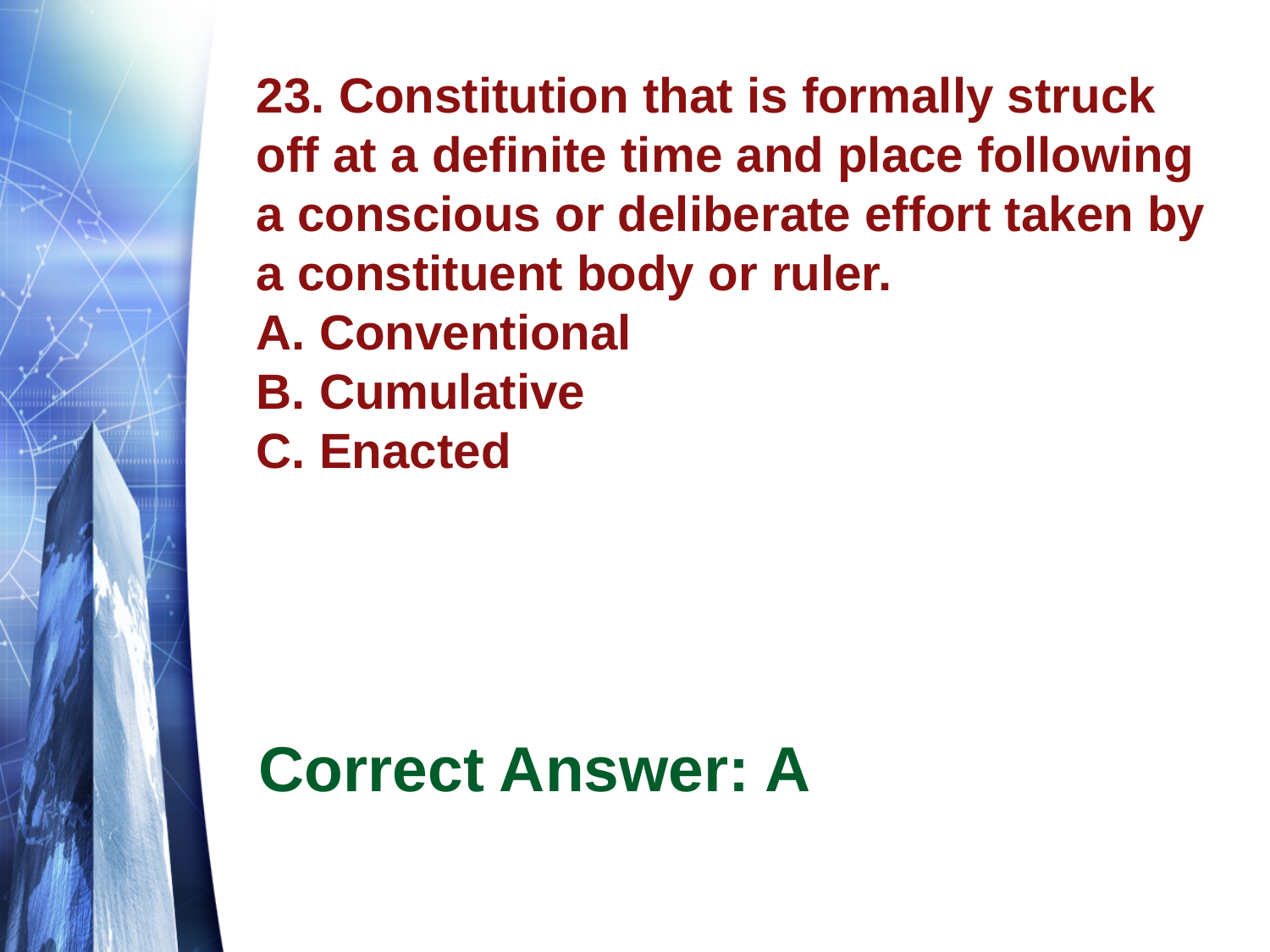

# 23. Constitution that is formally struck off at a definite time and place following a conscious or deliberate effort taken by a constituent body or ruler. A. Conventional B. Cumulative C. Enacted
Correct Answer: A